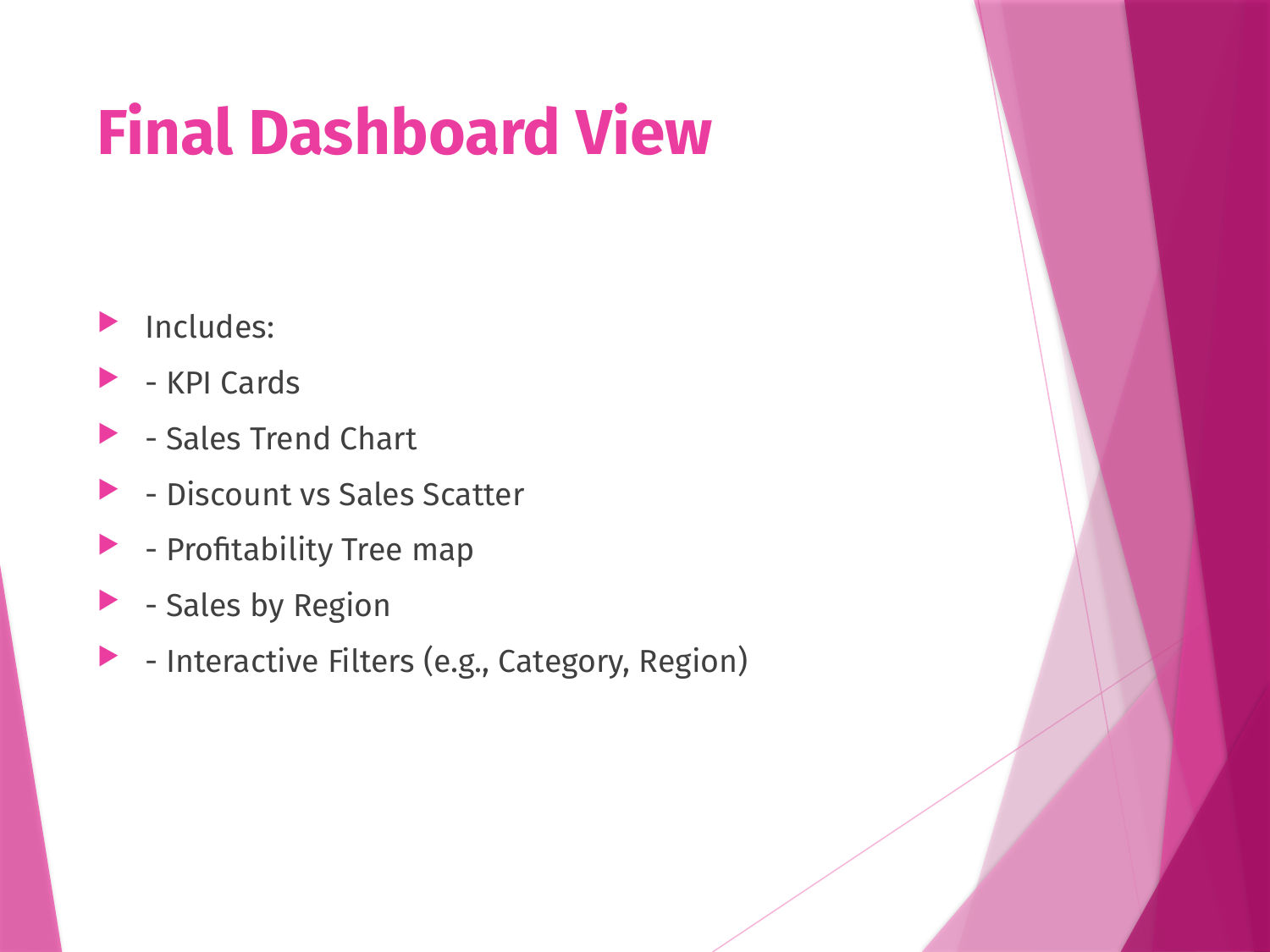

# Final Dashboard View
Includes:
- KPI Cards
- Sales Trend Chart
- Discount vs Sales Scatter
- Profitability Tree map
- Sales by Region
- Interactive Filters (e.g., Category, Region)